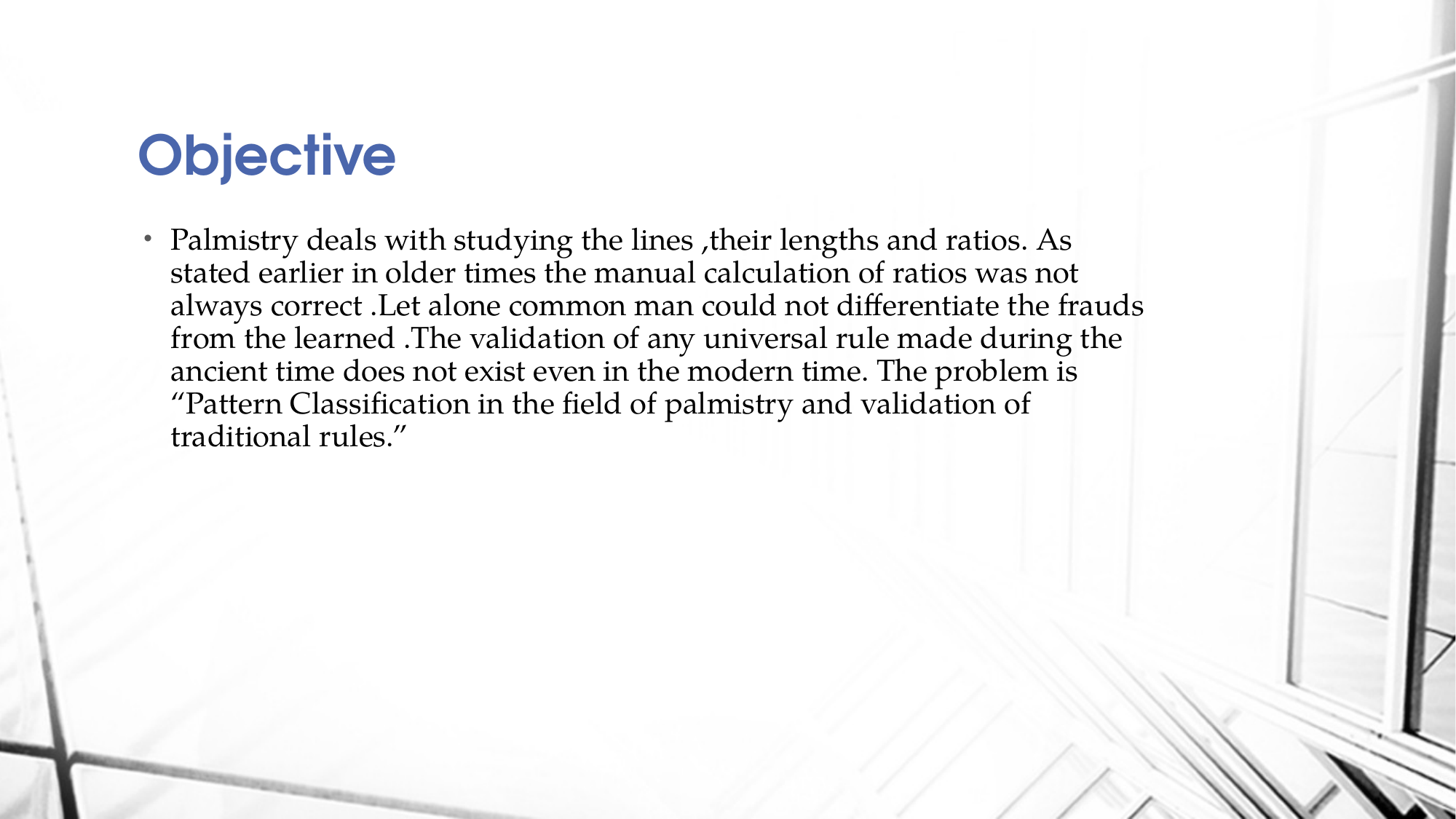

# Objective
Palmistry deals with studying the lines ,their lengths and ratios. As stated earlier in older times the manual calculation of ratios was not always correct .Let alone common man could not differentiate the frauds from the learned .The validation of any universal rule made during the ancient time does not exist even in the modern time. The problem is “Pattern Classification in the field of palmistry and validation of traditional rules.”